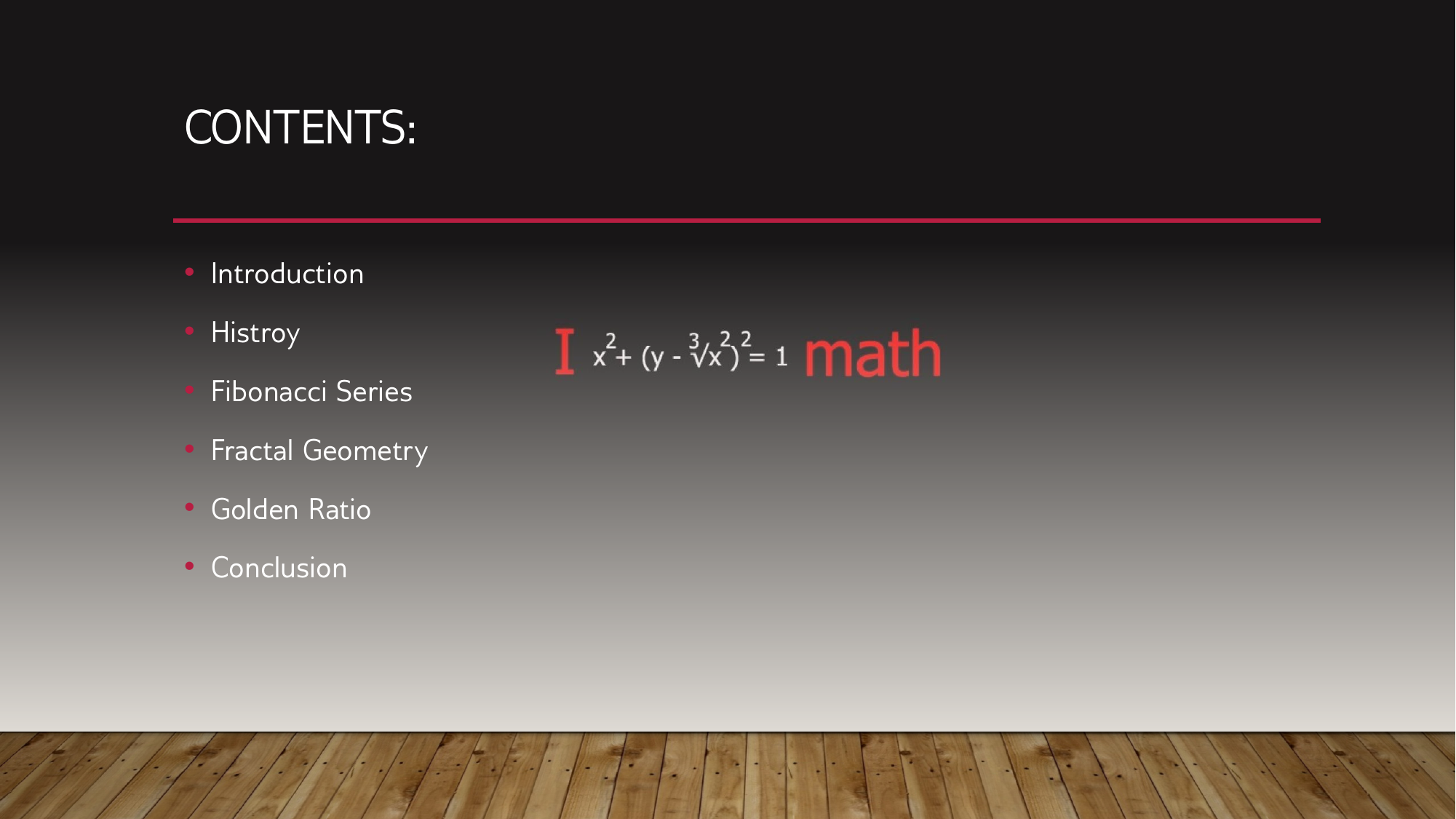

# Contents:
Introduction
Histroy
Fibonacci Series
Fractal Geometry
Golden Ratio
Conclusion